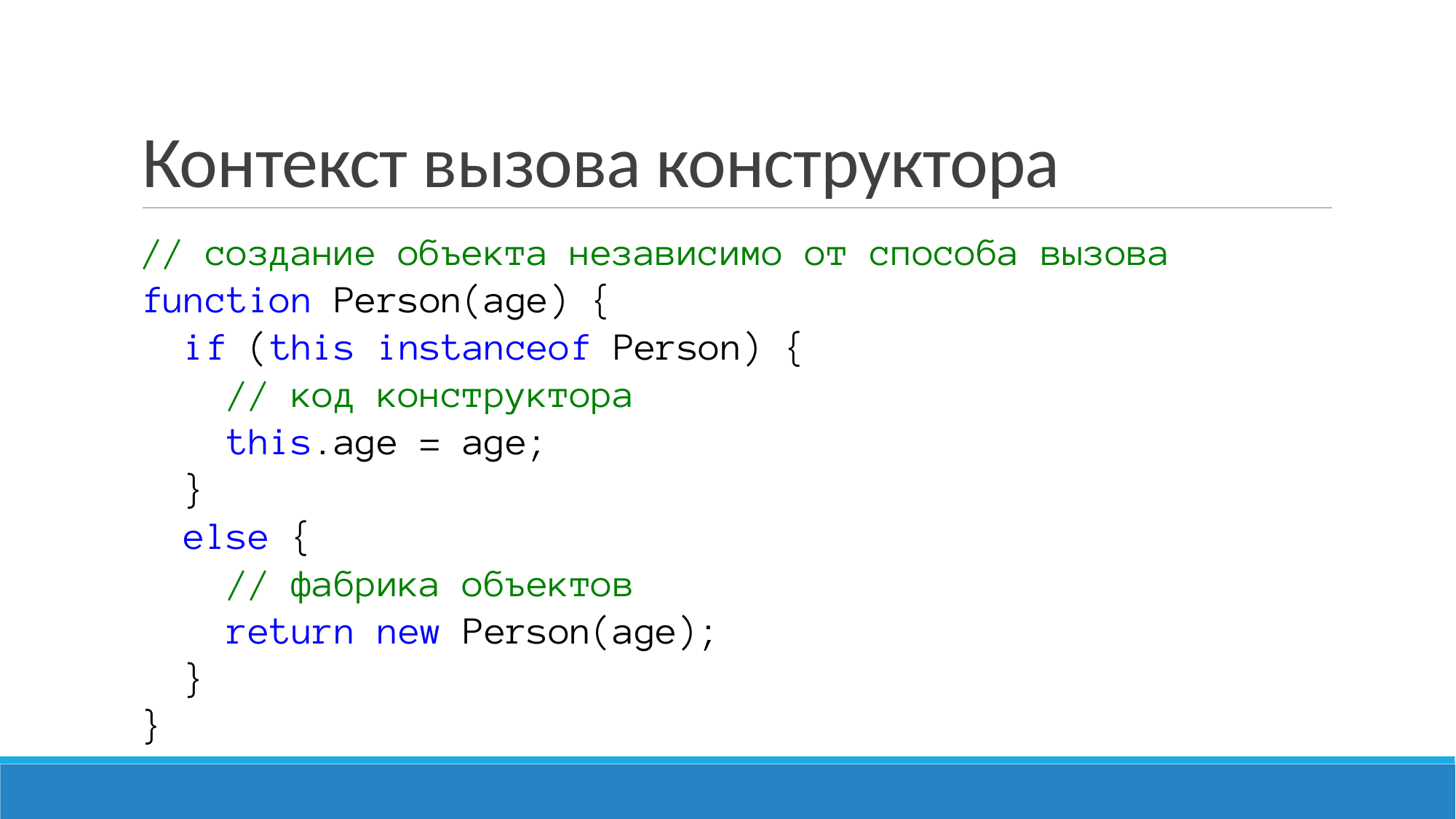

# Контекст вызова конструктора
// создание объекта независимо от способа вызова
function Person(age) {
  if (this instanceof Person) {
    // код конструктора
    this.age = age;
  }
  else {
    // фабрика объектов
    return new Person(age);
  }
}